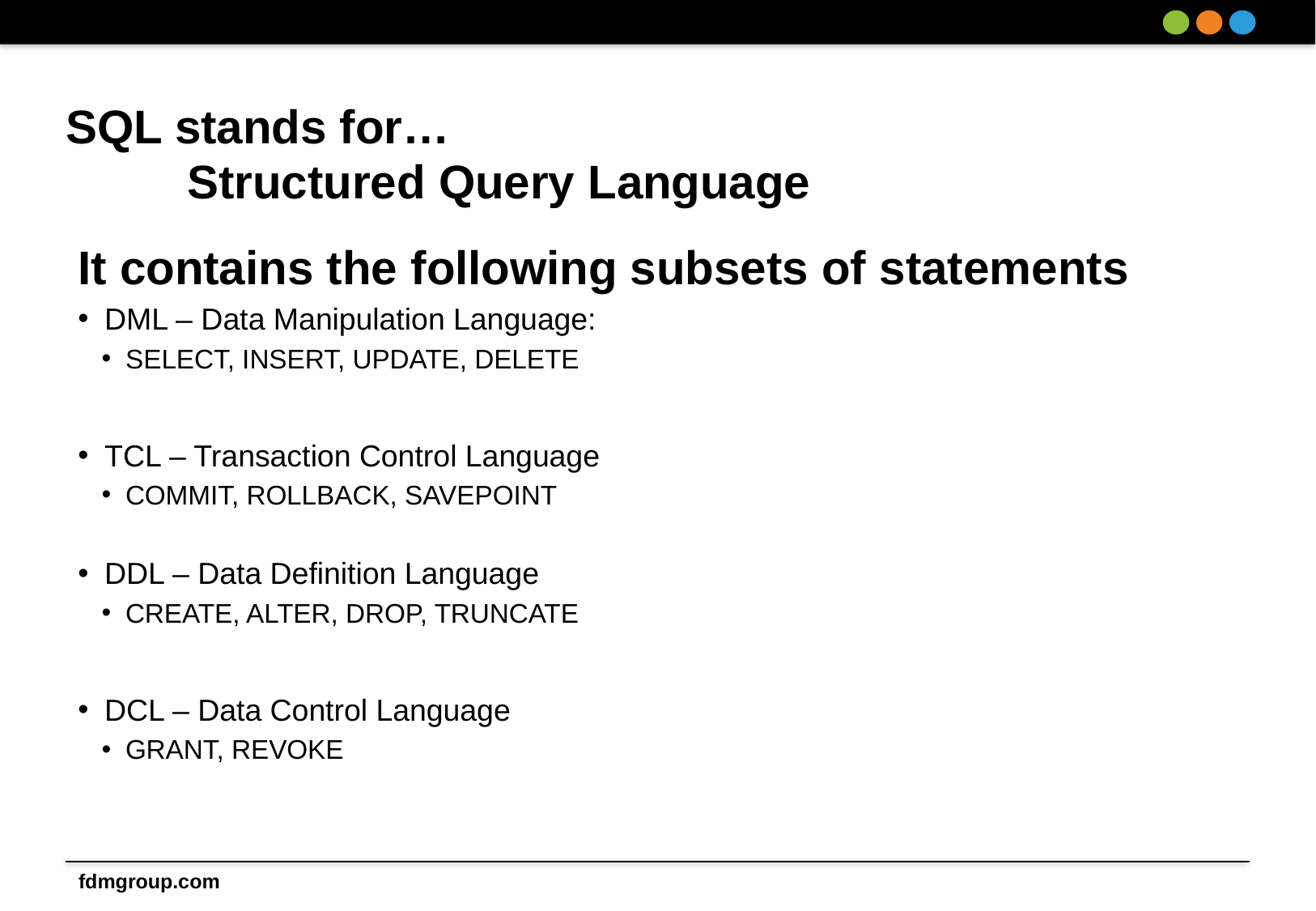

SQL stands for…
# Structured Query Language
It contains the following subsets of statements
DML – Data Manipulation Language:
SELECT, INSERT, UPDATE, DELETE

TCL – Transaction Control Language
COMMIT, ROLLBACK, SAVEPOINT

DDL – Data Definition Language
CREATE, ALTER, DROP, TRUNCATE

DCL – Data Control Language
GRANT, REVOKE